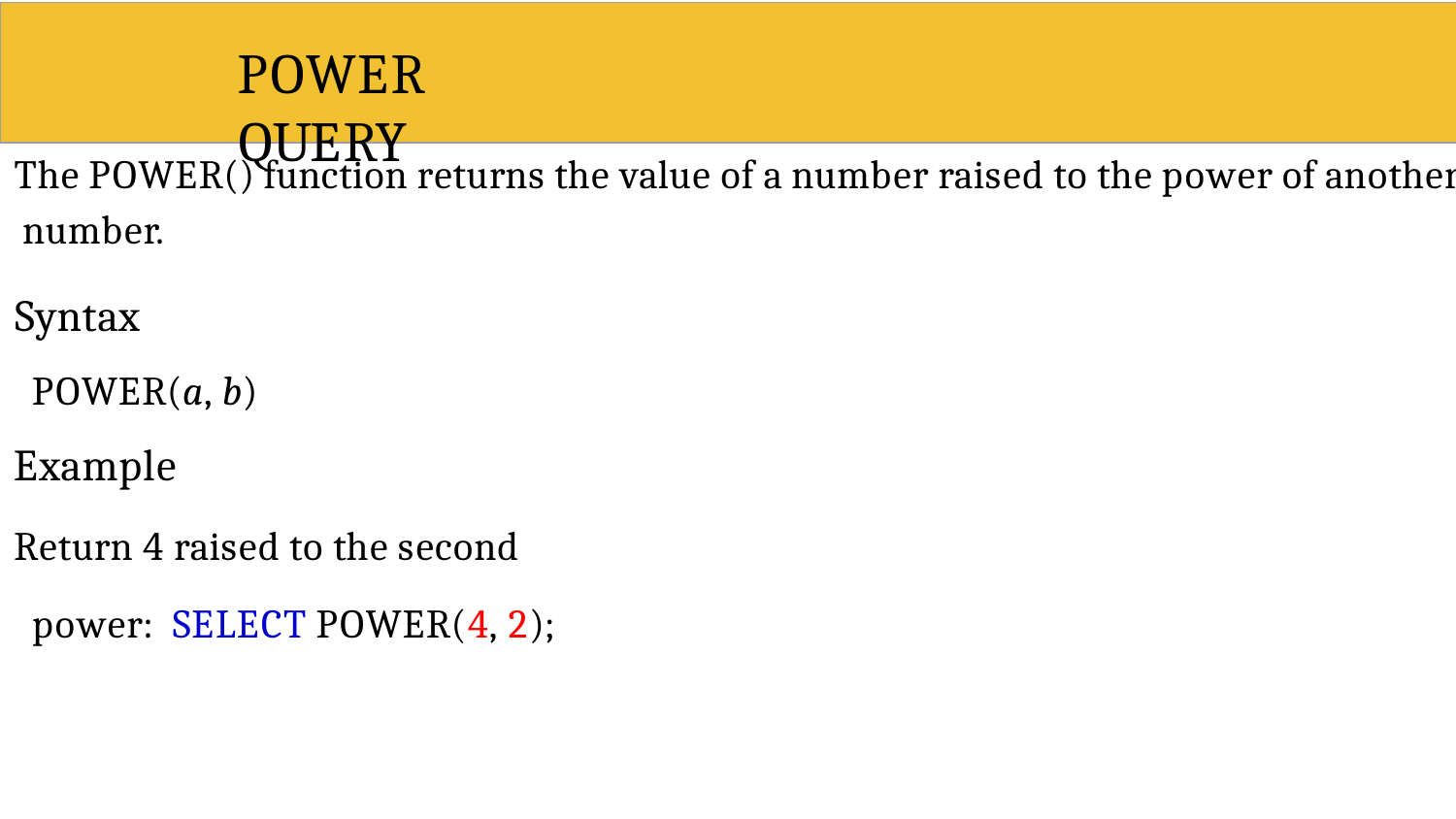

# POWER	QUERY
The POWER() function returns the value of a number raised to the power of another  number.
Syntax
POWER(a, b)
Example
Return 4 raised to the second power:  SELECT POWER(4, 2);